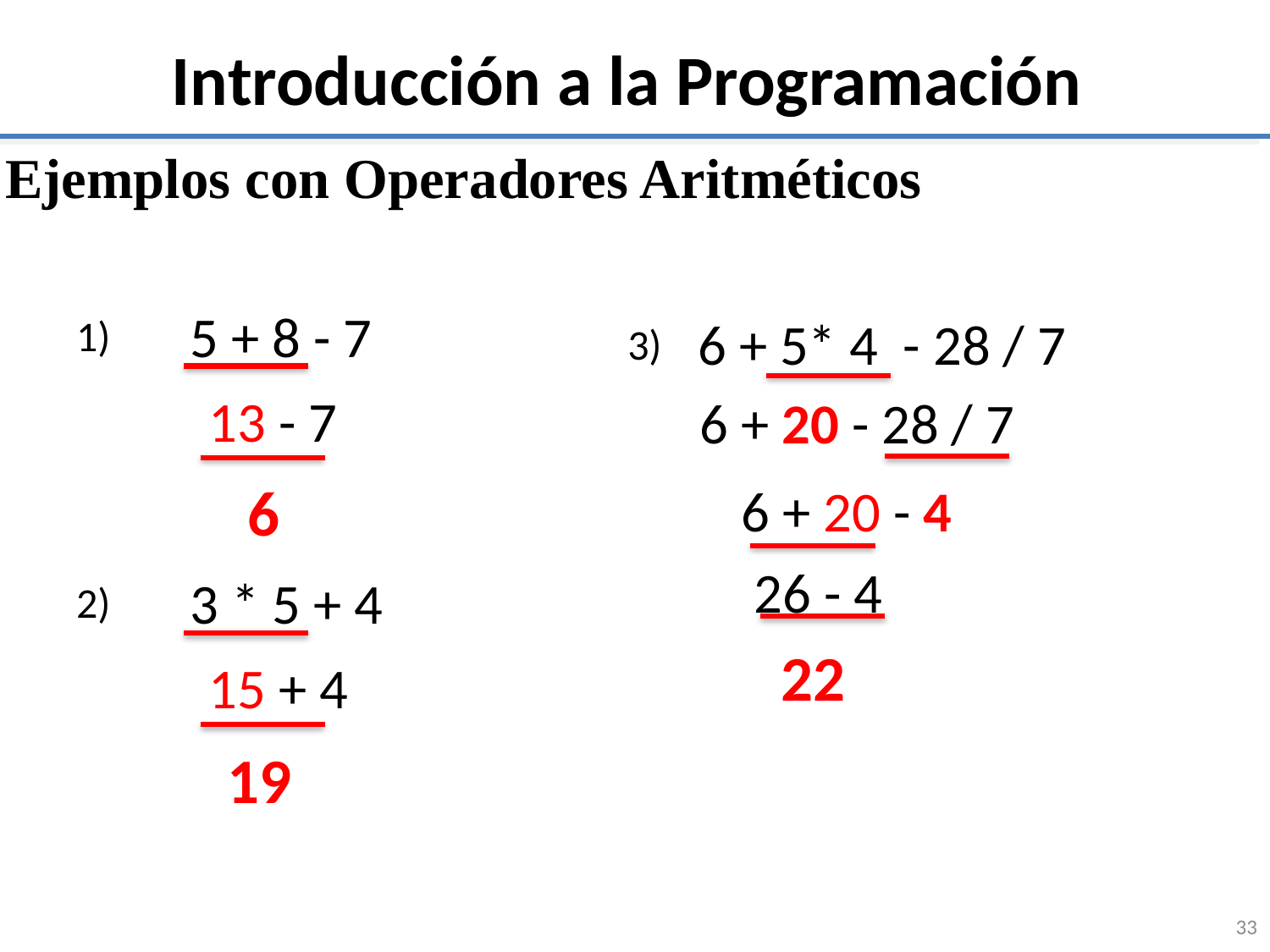

# Introducción a la Programación
Ejemplos con Operadores Aritméticos
 5 + 8 - 7
 6 + 5* 4  - 28 / 7
1)
3)
 13 - 7
 6 + 20 - 28 / 7
6
 6 + 20 - 4
 26 - 4
 3 * 5 + 4
2)
22
 15 + 4
19
33